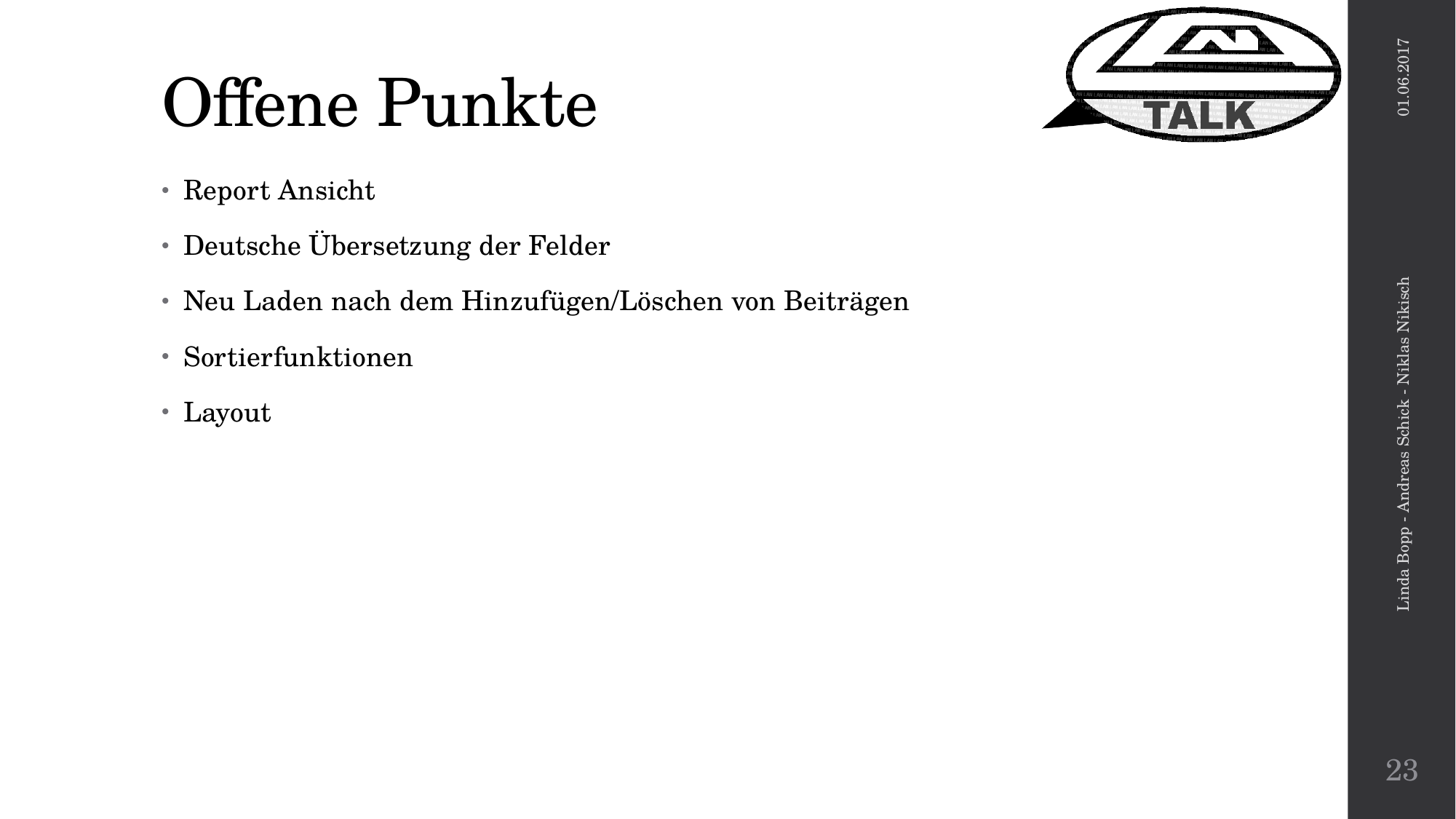

# Offene Punkte
01.06.2017
Report Ansicht
Deutsche Übersetzung der Felder
Neu Laden nach dem Hinzufügen/Löschen von Beiträgen
Sortierfunktionen
Layout
Linda Bopp - Andreas Schick - Niklas Nikisch
23